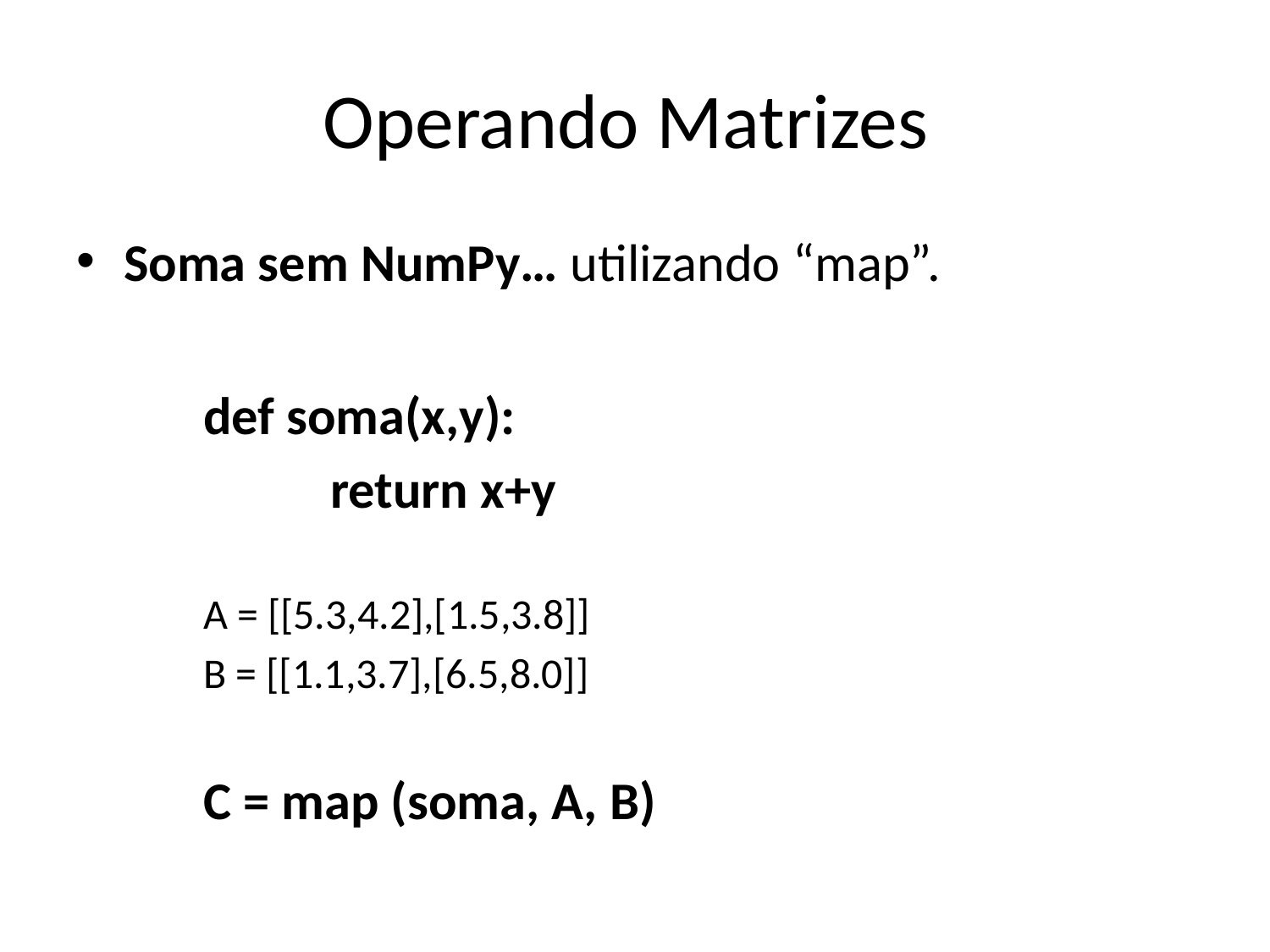

# Operando Matrizes
Soma sem NumPy… utilizando “map”.

	def soma(x,y):
		return x+y

	A = [[5.3,4.2],[1.5,3.8]]
	B = [[1.1,3.7],[6.5,8.0]]

	C = map (soma, A, B)